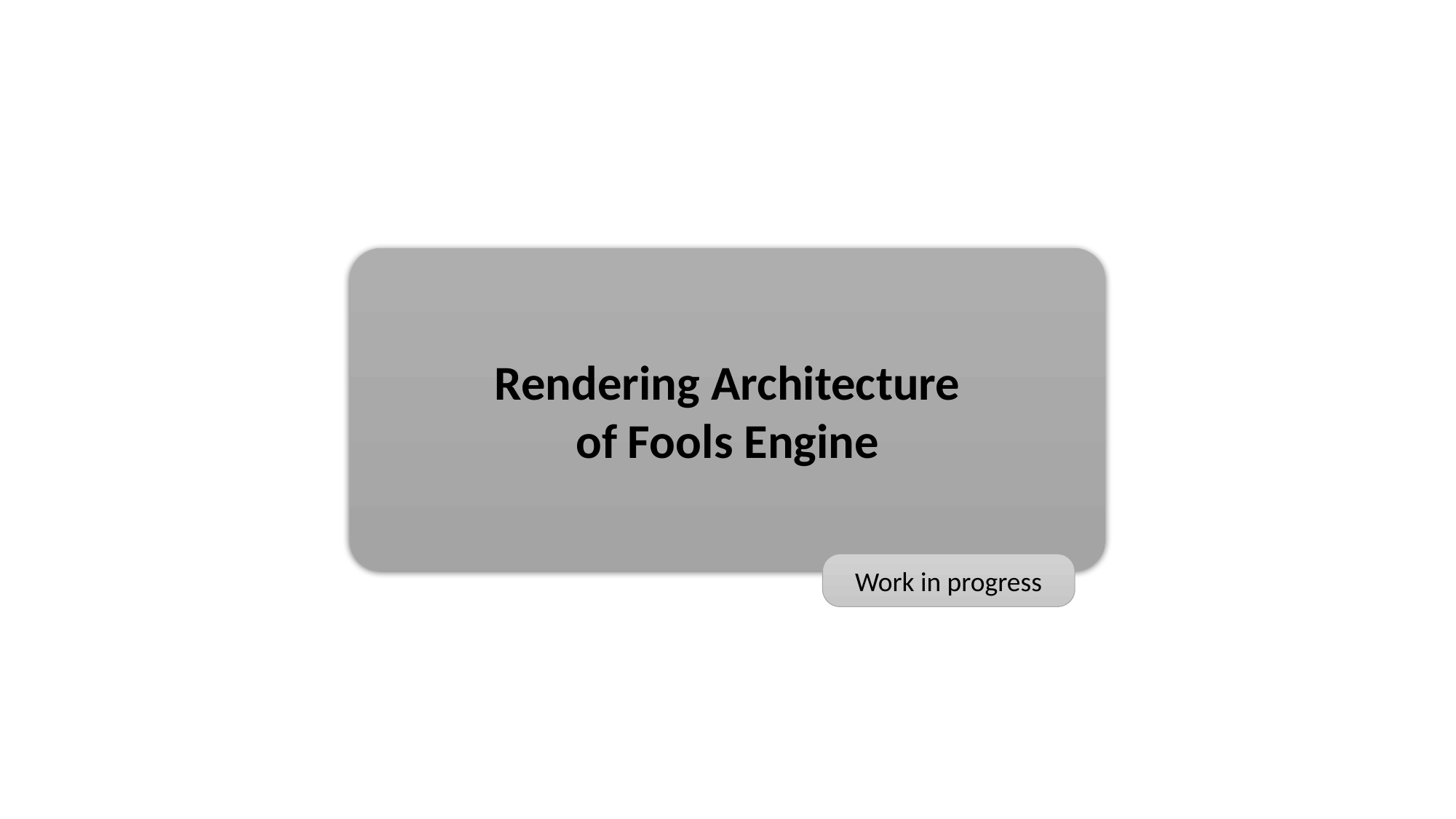

Rendering Architecture
of Fools Engine
Work in progress